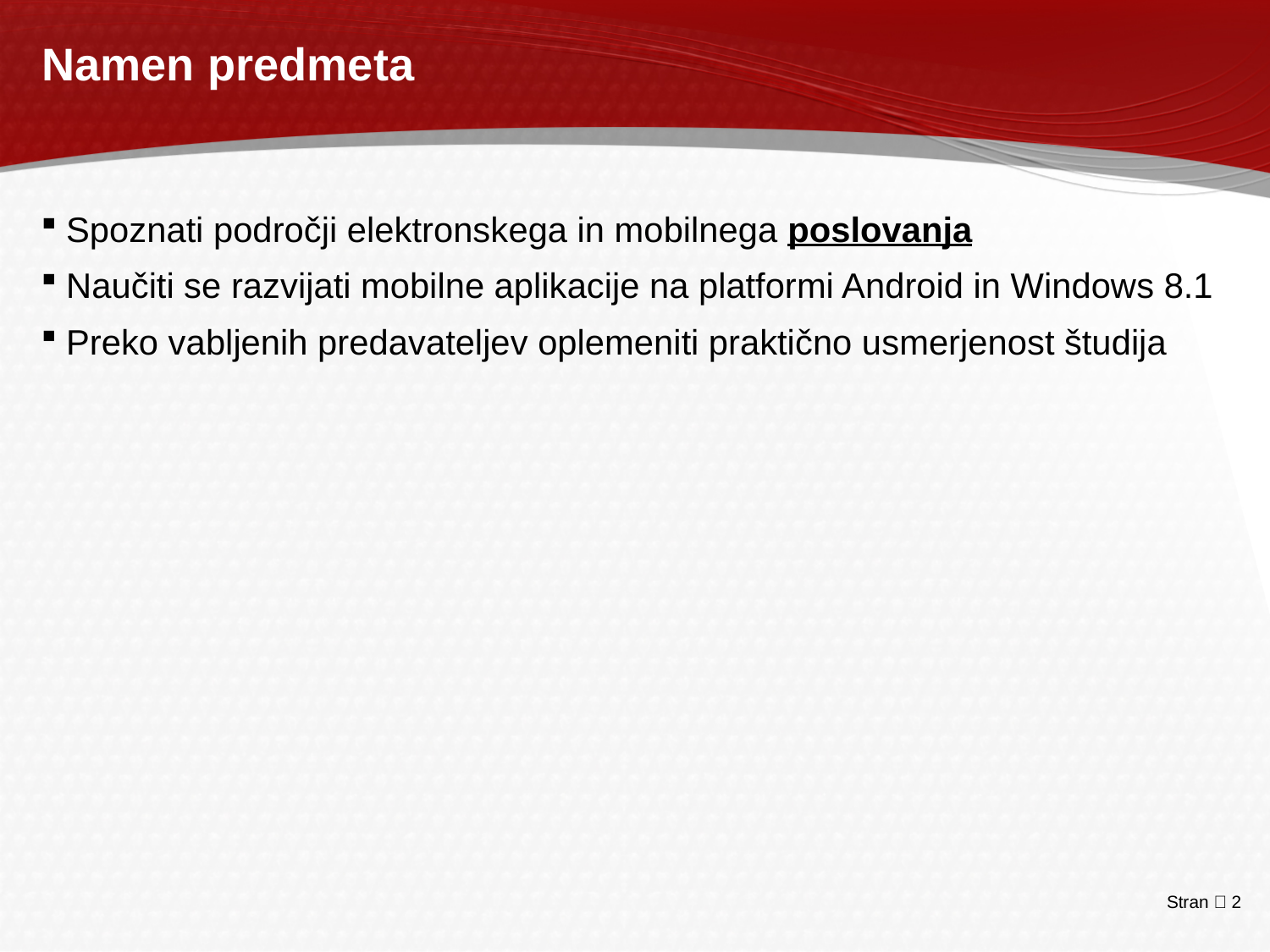

# Namen predmeta
Spoznati področji elektronskega in mobilnega poslovanja
Naučiti se razvijati mobilne aplikacije na platformi Android in Windows 8.1
Preko vabljenih predavateljev oplemeniti praktično usmerjenost študija